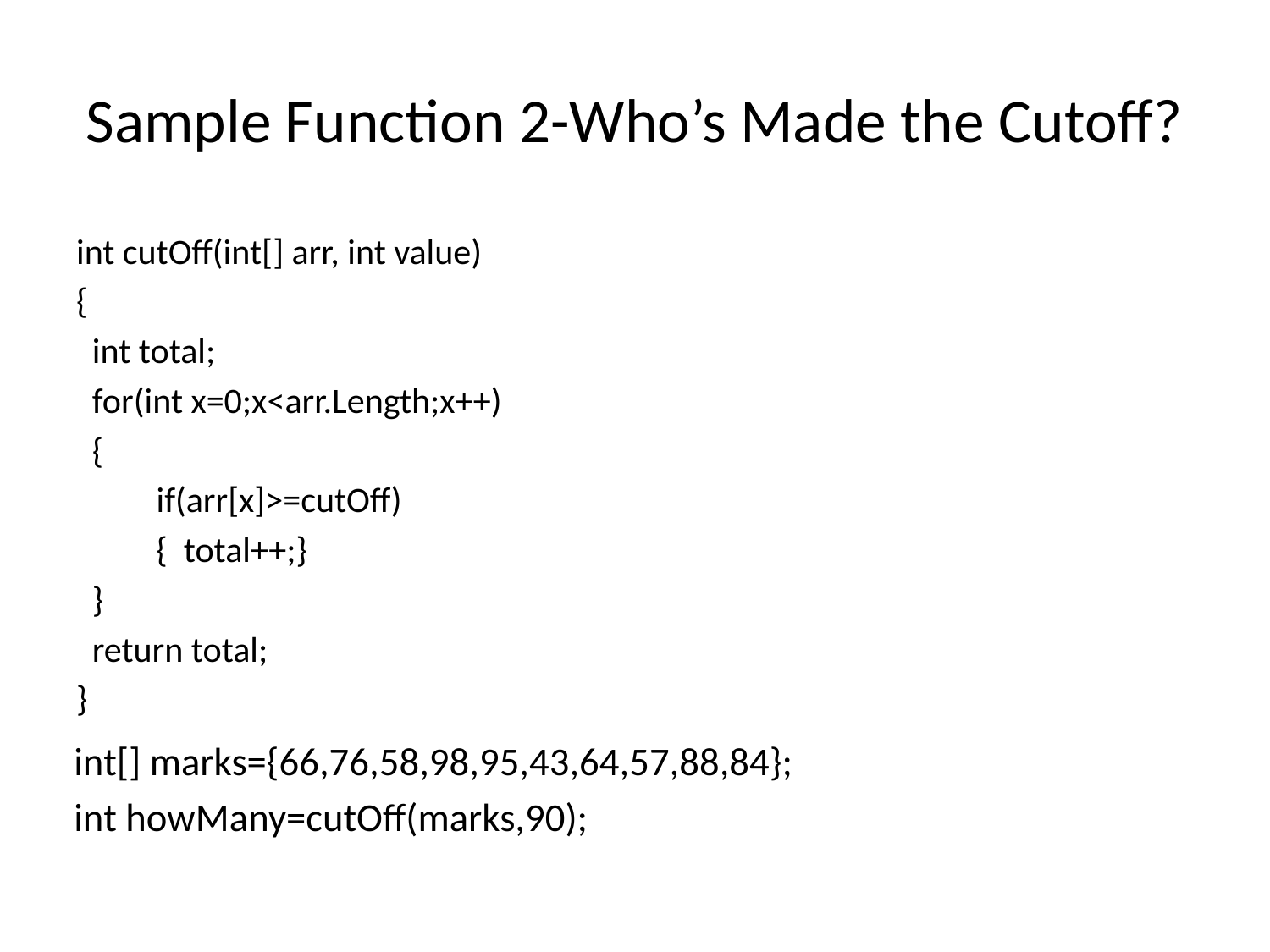

# Sample Function 2-Who’s Made the Cutoff?
int cutOff(int[] arr, int value)
{
  int total;
  for(int x=0;x<arr.Length;x++)
  {
	if(arr[x]>=cutOff)
	{  total++;}
  }
  return total;
}

int[] marks={66,76,58,98,95,43,64,57,88,84};
int howMany=cutOff(marks,90);